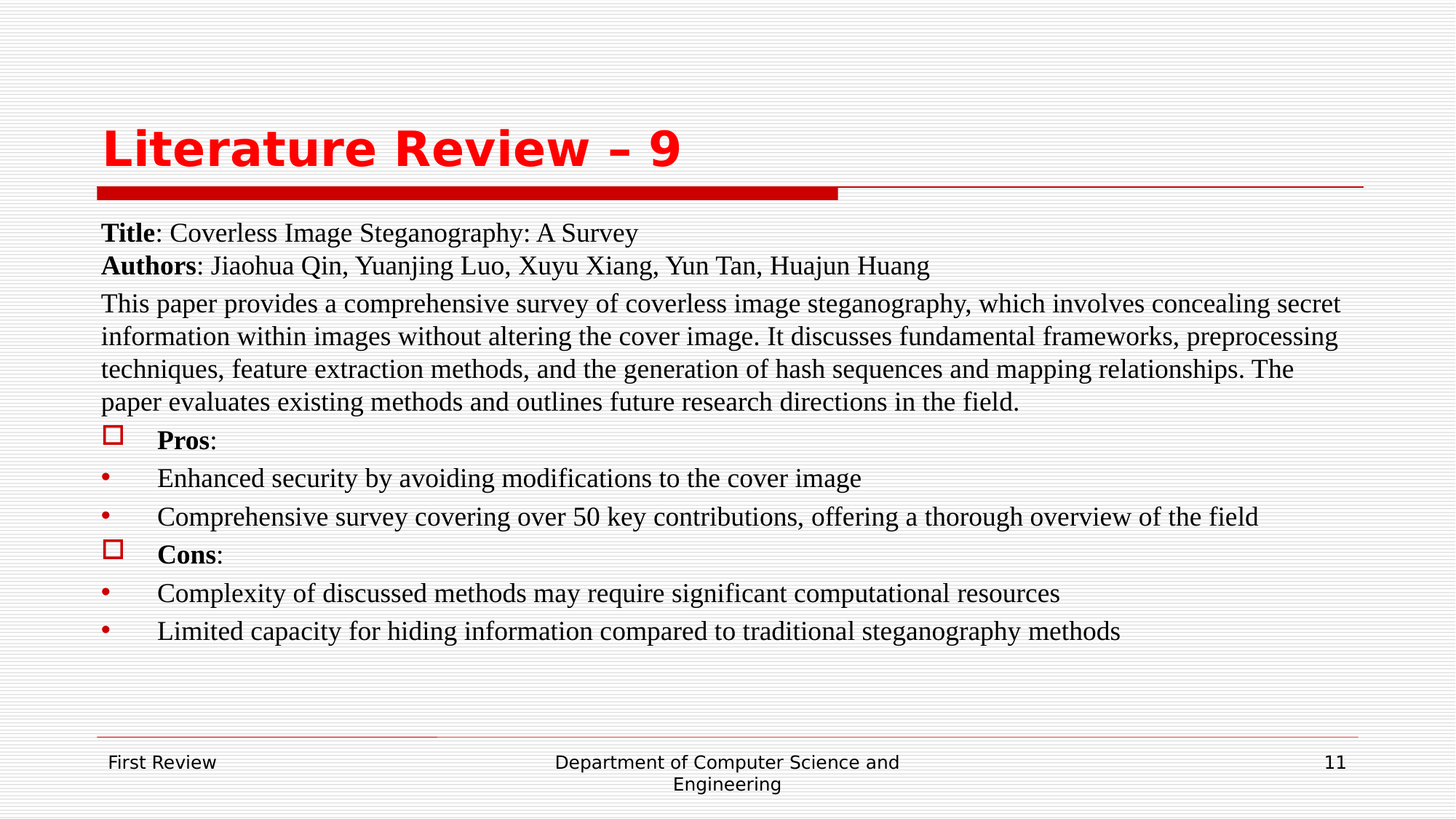

# Literature Review – 9
Title: Coverless Image Steganography: A Survey
Authors: Jiaohua Qin, Yuanjing Luo, Xuyu Xiang, Yun Tan, Huajun Huang
This paper provides a comprehensive survey of coverless image steganography, which involves concealing secret information within images without altering the cover image. It discusses fundamental frameworks, preprocessing techniques, feature extraction methods, and the generation of hash sequences and mapping relationships. The paper evaluates existing methods and outlines future research directions in the field.
Pros:
Enhanced security by avoiding modifications to the cover image
Comprehensive survey covering over 50 key contributions, offering a thorough overview of the field
Cons:
Complexity of discussed methods may require significant computational resources
Limited capacity for hiding information compared to traditional steganography methods

First Review
Department of Computer Science and Engineering
11